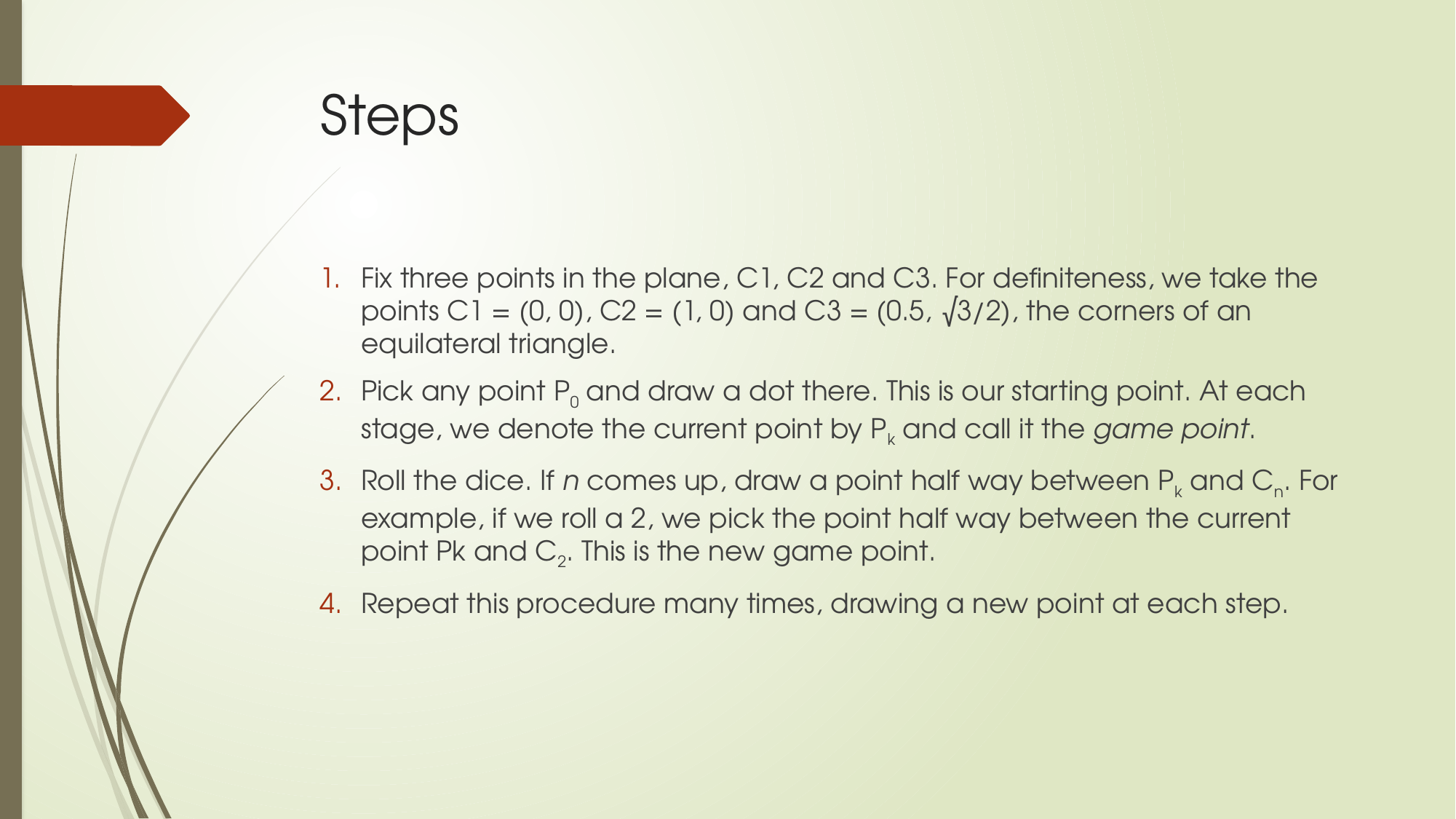

# Steps
Fix three points in the plane, C1, C2 and C3. For definiteness, we take the points C1 = (0, 0), C2 = (1, 0) and C3 = (0.5, √3/2), the corners of an equilateral triangle.
Pick any point P0 and draw a dot there. This is our starting point. At each stage, we denote the current point by Pk and call it the game point.
Roll the dice. If n comes up, draw a point half way between Pk and Cn. For example, if we roll a 2, we pick the point half way between the current point Pk and C2. This is the new game point.
Repeat this procedure many times, drawing a new point at each step.